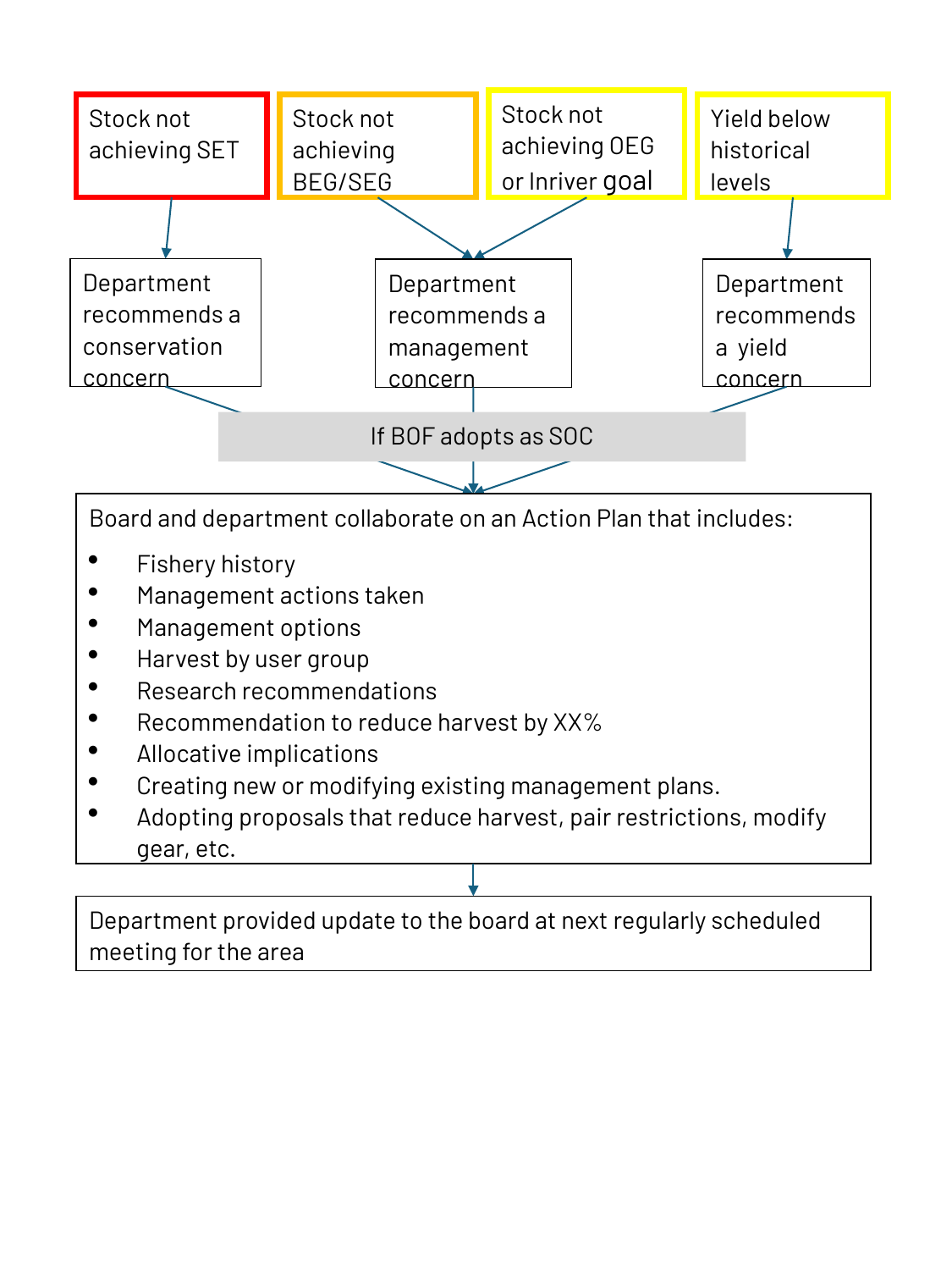

Stock not achieving OEG or Inriver goal
Stock not achieving BEG/SEG
Yield below historical levels
Stock not achieving SET
Department recommends a conservation concern
Department recommends a  yield concern
Department recommends a  management concern
If BOF adopts as SOC
Board and department collaborate on an Action Plan that includes:
Fishery history
Management actions taken
Management options
Harvest by user group
Research recommendations
Recommendation to reduce harvest by XX%
Allocative implications
Creating new or modifying existing management plans.
Adopting proposals that reduce harvest, pair restrictions, modify gear, etc.

Department provided update to the board at next regularly scheduled meeting for the area